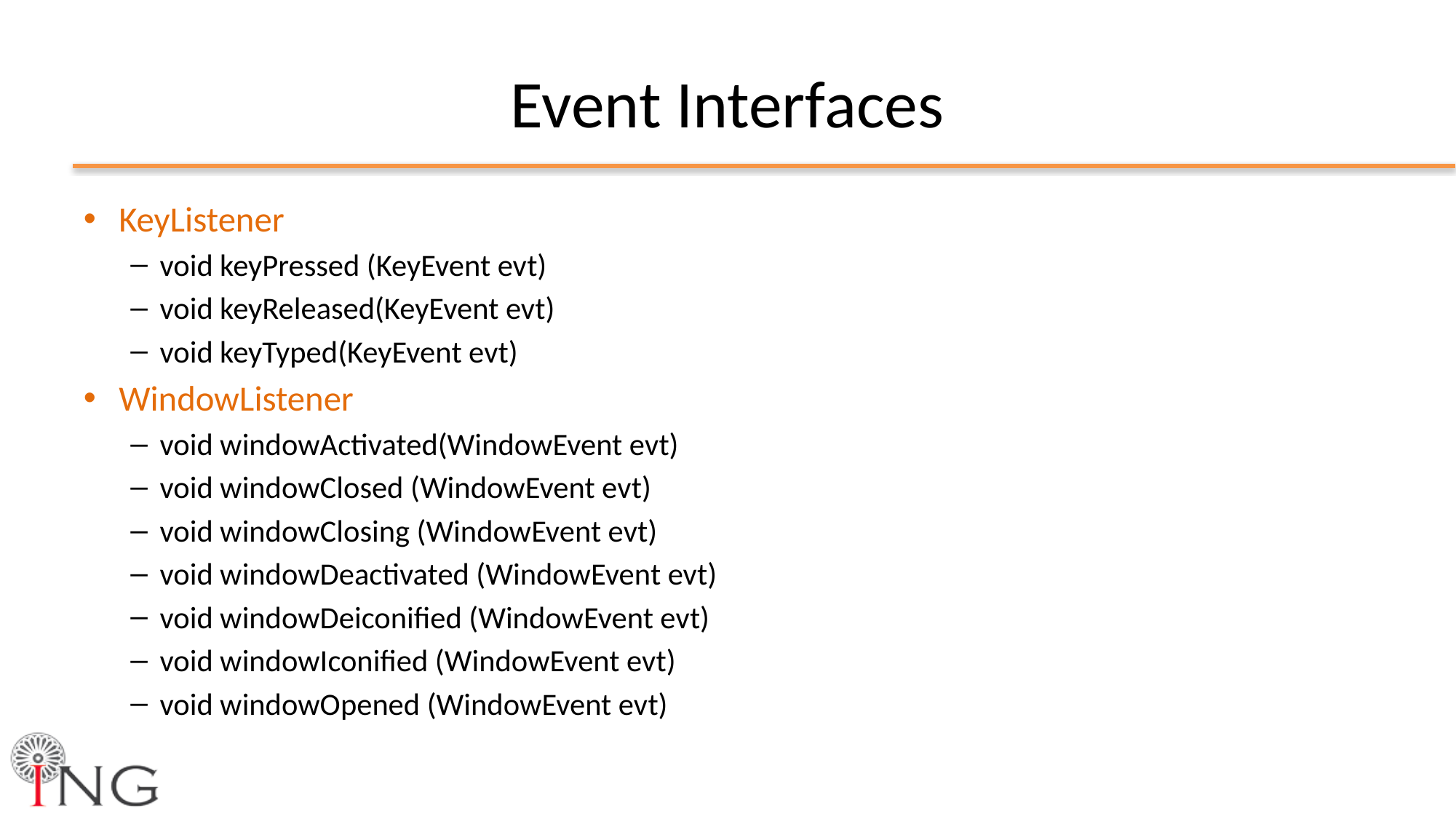

# Event Interfaces
KeyListener
void keyPressed (KeyEvent evt)
void keyReleased(KeyEvent evt)
void keyTyped(KeyEvent evt)
WindowListener
void windowActivated(WindowEvent evt)
void windowClosed (WindowEvent evt)
void windowClosing (WindowEvent evt)
void windowDeactivated (WindowEvent evt)
void windowDeiconified (WindowEvent evt)
void windowIconified (WindowEvent evt)
void windowOpened (WindowEvent evt)